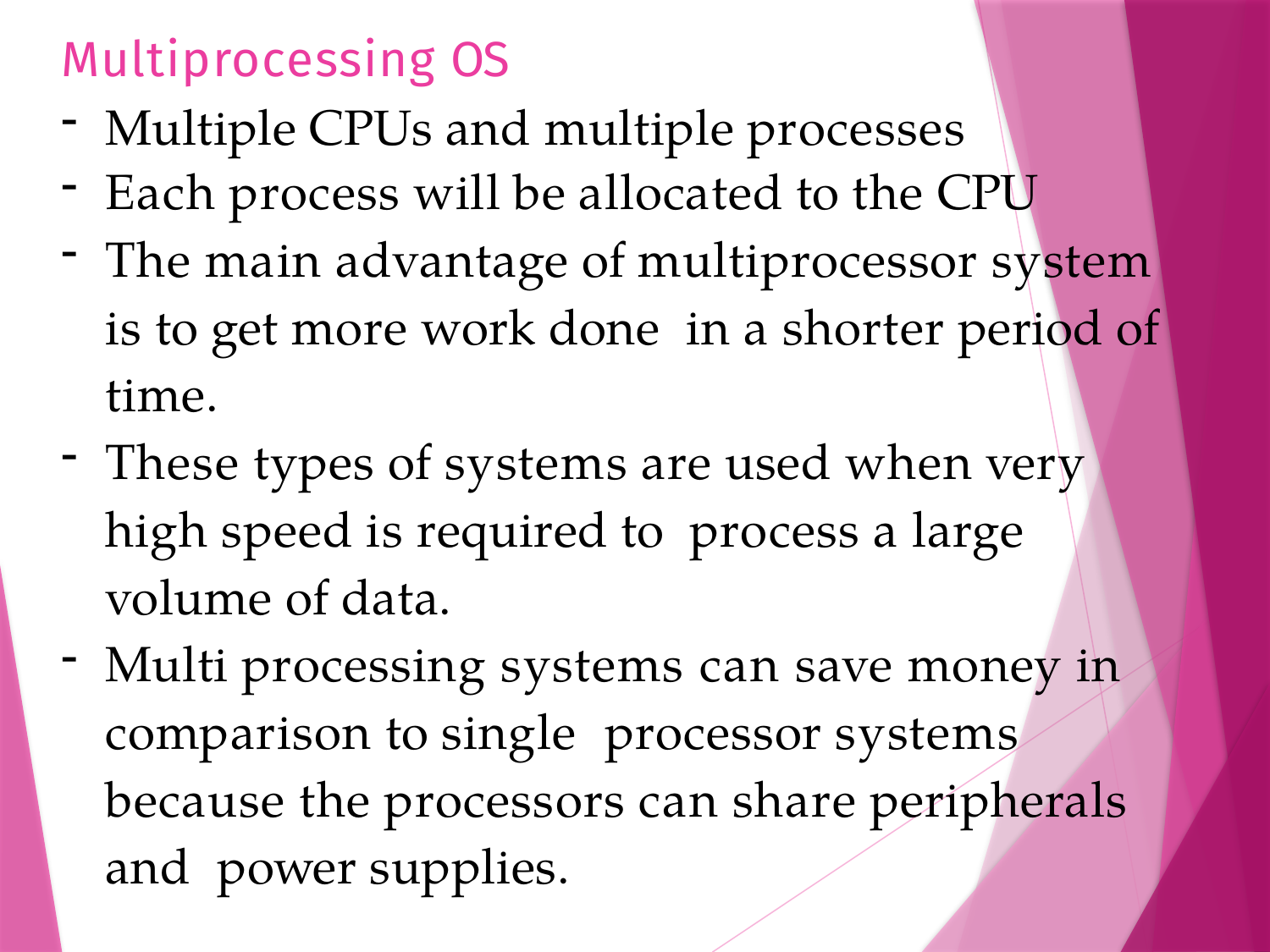

# Multiprocessing OS
Multiple CPUs and multiple processes
Each process will be allocated to the CPU
The main advantage of multiprocessor system is to get more work done  in a shorter period of time.
These types of systems are used when very high speed is required to  process a large volume of data.
Multi processing systems can save money in comparison to single  processor systems because the processors can share peripherals and  power supplies.